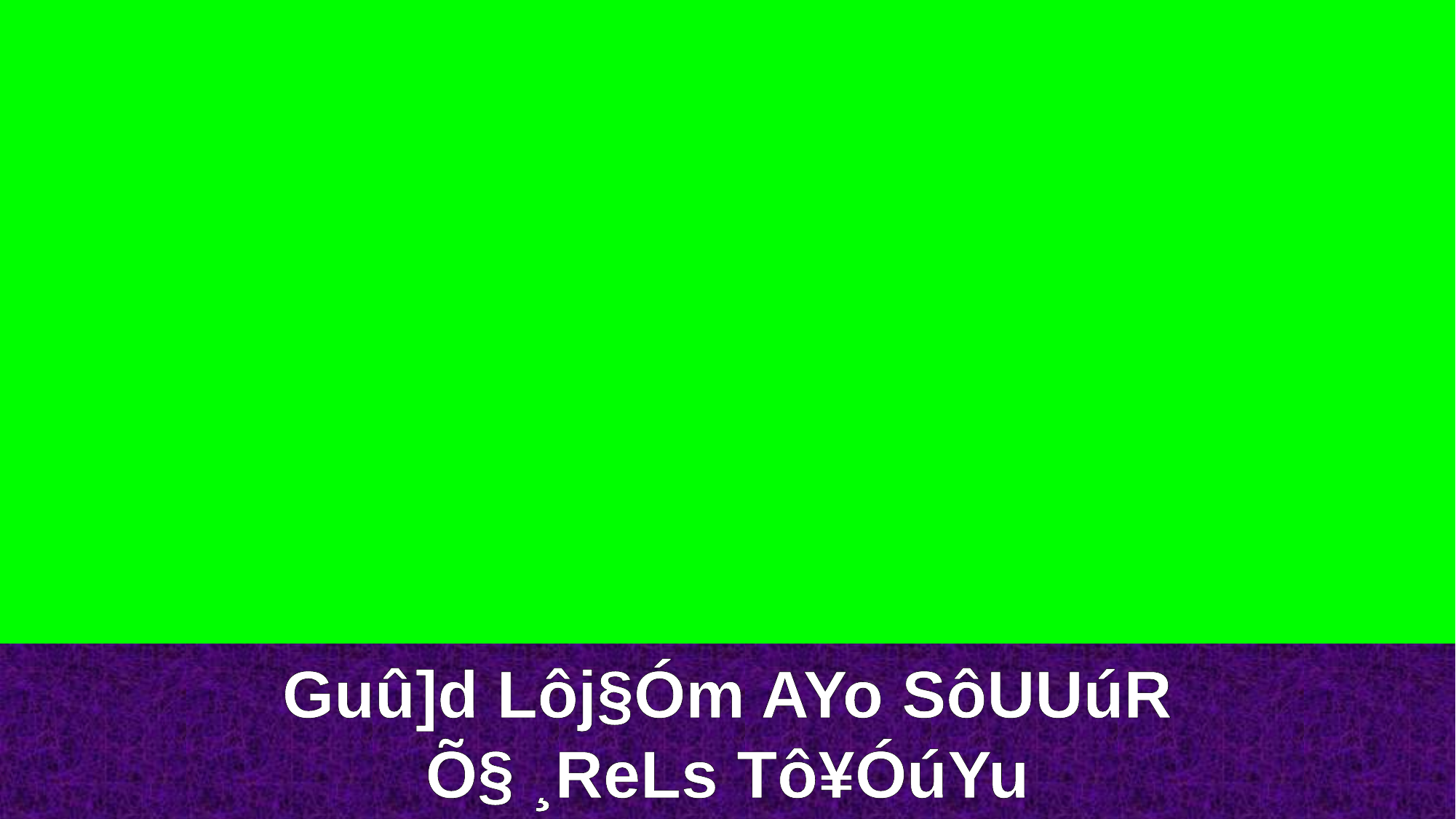

Guû]d Lôj§Óm AYo SôUUúR
Õ§ ¸ReLs Tô¥ÓúYu